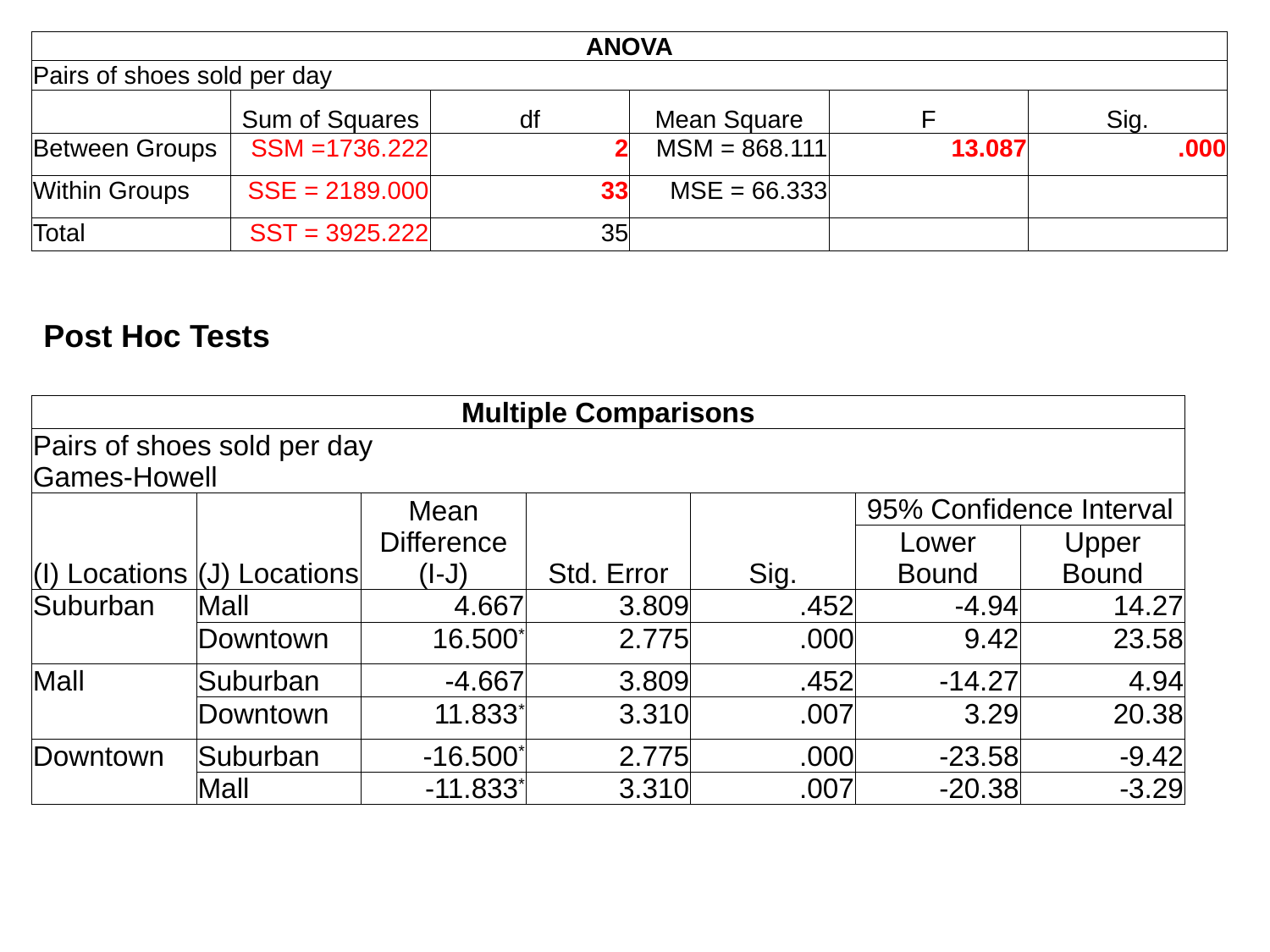

| ANOVA |  |  |  |  |  |
| --- | --- | --- | --- | --- | --- |
| Pairs of shoes sold per day |  |  |  |  |  |
|  | Sum of Squares | df | Mean Square | F | Sig. |
| Between Groups | SSM =1736.222 | 2 | MSM = 868.111 | 13.087 | .000 |
| Within Groups | SSE = 2189.000 | 33 | MSE = 66.333 |  |  |
| Total | SST = 3925.222 | 35 |  |  |  |
| Post Hoc Tests |
| --- |
| Multiple Comparisons |  |  |  |  |  |  |
| --- | --- | --- | --- | --- | --- | --- |
| Pairs of shoes sold per day Games-Howell |  |  |  |  |  |  |
| (I) Locations | (J) Locations | Mean Difference (I-J) | Std. Error | Sig. | 95% Confidence Interval |  |
|  |  |  |  |  | Lower Bound | Upper Bound |
| Suburban | Mall | 4.667 | 3.809 | .452 | -4.94 | 14.27 |
|  | Downtown | 16.500\* | 2.775 | .000 | 9.42 | 23.58 |
| Mall | Suburban | -4.667 | 3.809 | .452 | -14.27 | 4.94 |
|  | Downtown | 11.833\* | 3.310 | .007 | 3.29 | 20.38 |
| Downtown | Suburban | -16.500\* | 2.775 | .000 | -23.58 | -9.42 |
|  | Mall | -11.833\* | 3.310 | .007 | -20.38 | -3.29 |